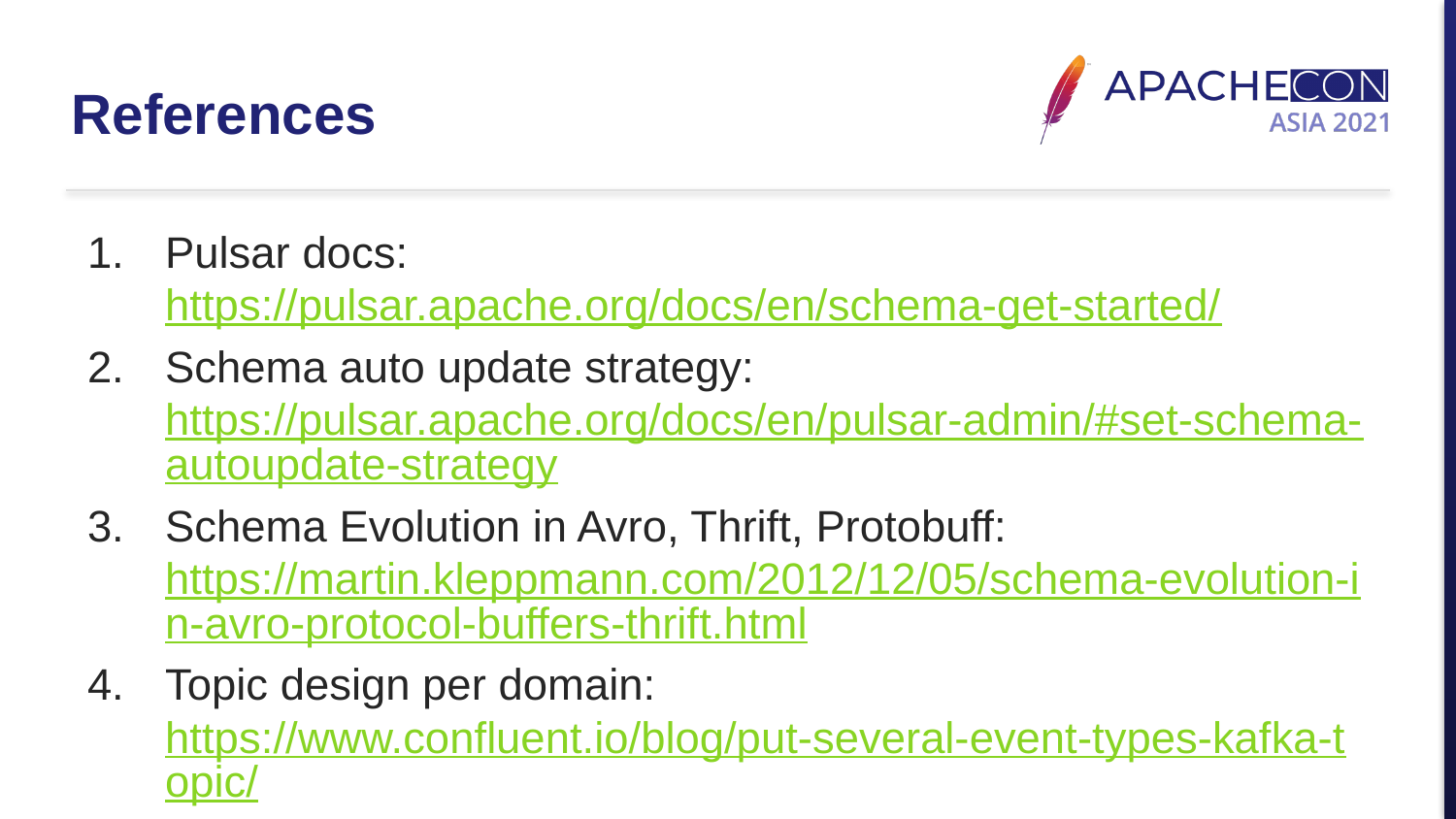

# References
Pulsar docs: https://pulsar.apache.org/docs/en/schema-get-started/
Schema auto update strategy: https://pulsar.apache.org/docs/en/pulsar-admin/#set-schema-autoupdate-strategy
Schema Evolution in Avro, Thrift, Protobuff: https://martin.kleppmann.com/2012/12/05/schema-evolution-in-avro-protocol-buffers-thrift.html
Topic design per domain: https://www.confluent.io/blog/put-several-event-types-kafka-topic/
Schema Compatibility Design: https://docs.confluent.io/platform/current/schema-registry/avro.html#compatibility-types